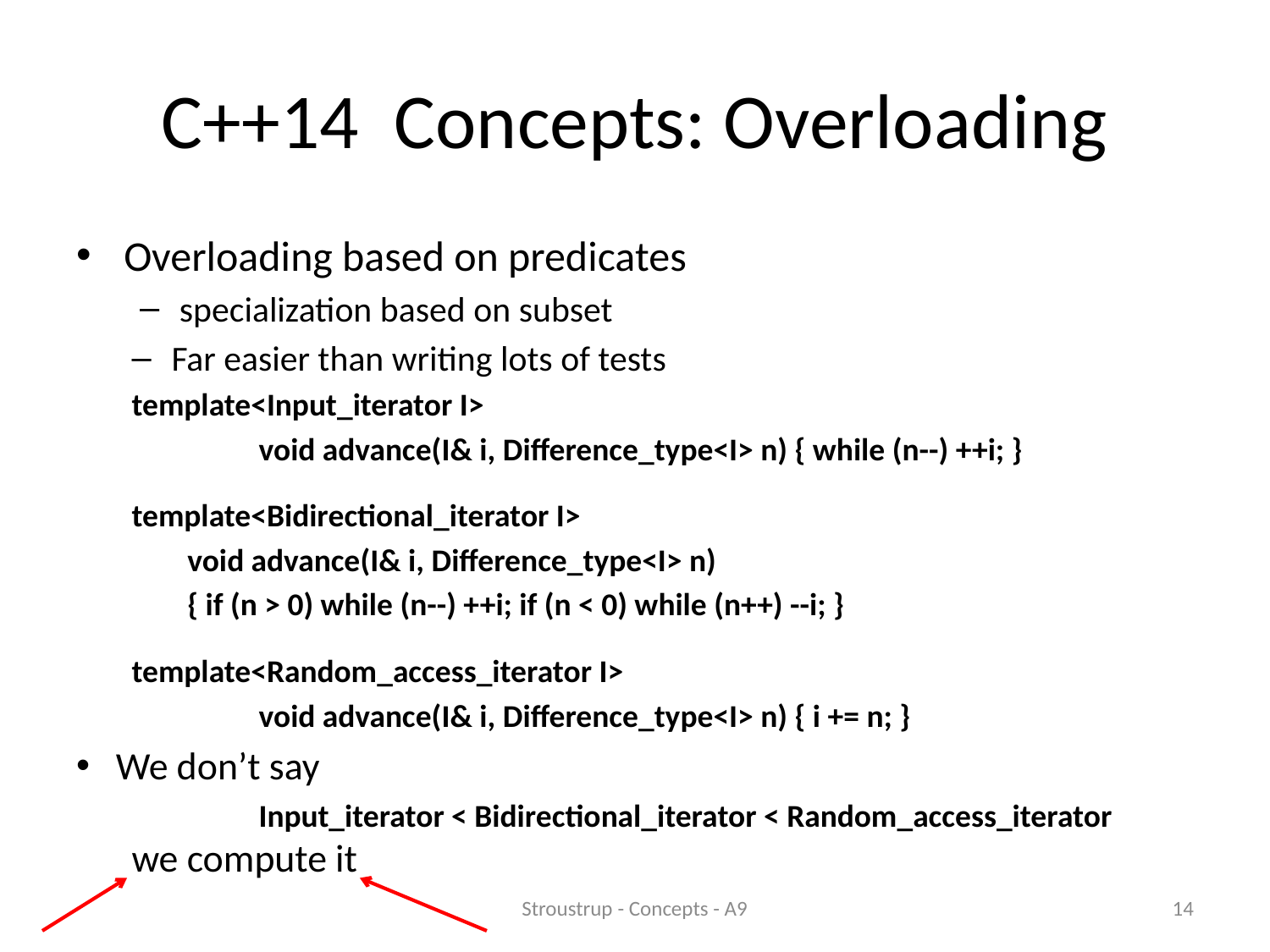

# C++14  Concepts: Overloading
Overloading based on predicates
specialization based on subset
Far easier than writing lots of tests
template<Input_iterator I>
	void advance(I& i, Difference_type<I> n) { while (n--) ++i; }

template<Bidirectional_iterator I>
void advance(I& i, Difference_type<I> n)
{ if (n > 0) while (n--) ++i; if (n < 0) while (n++) --i; }

template<Random_access_iterator I>
	void advance(I& i, Difference_type<I> n) { i += n; }
We don’t say
	Input_iterator < Bidirectional_iterator < Random_access_iterator
we compute it
Stroustrup - Concepts - A9
14